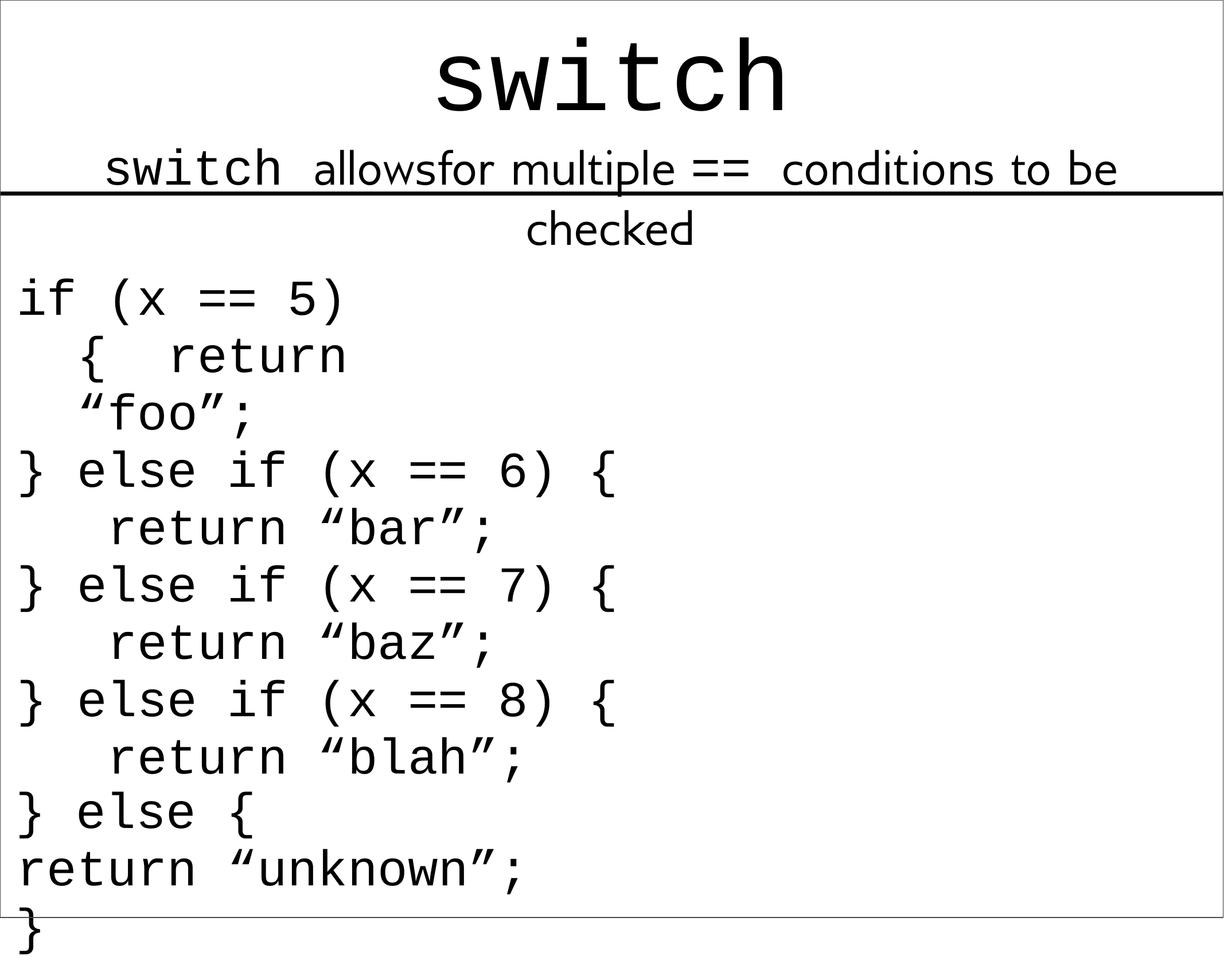

# switch
switch allows	for	multiple == conditions to be checked

if (x == 5) {  return “foo”;
} else if (x == 6) {  return “bar”;
} else if (x == 7) {  return “baz”;
} else if (x == 8) {  return “blah”;
} else {
return “unknown”;
}